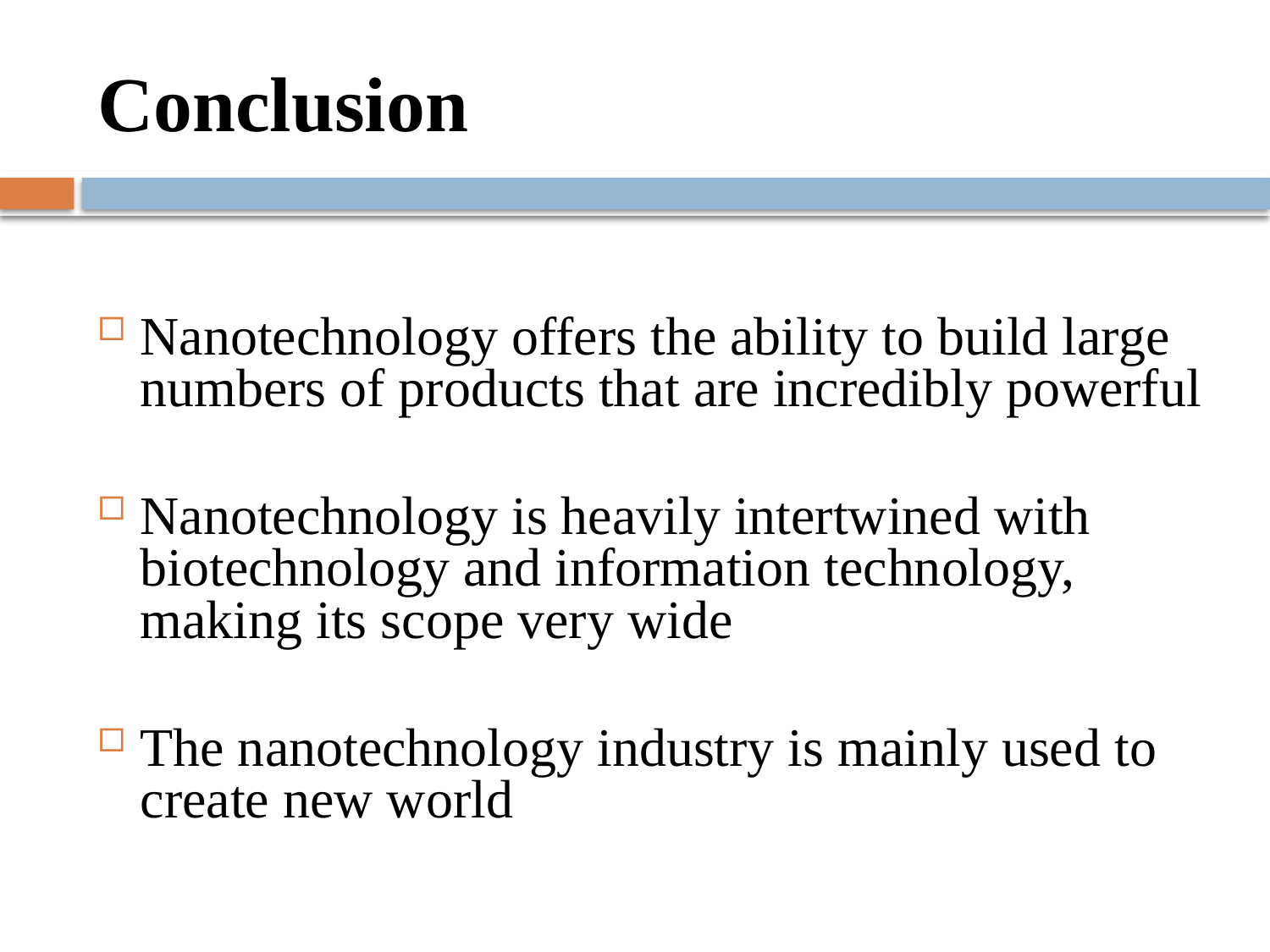

# Conclusion

Nanotechnology offers the ability to build large numbers of products that are incredibly powerful

Nanotechnology is heavily intertwined with biotechnology and information technology, making its scope very wide

The nanotechnology industry is mainly used to create new world